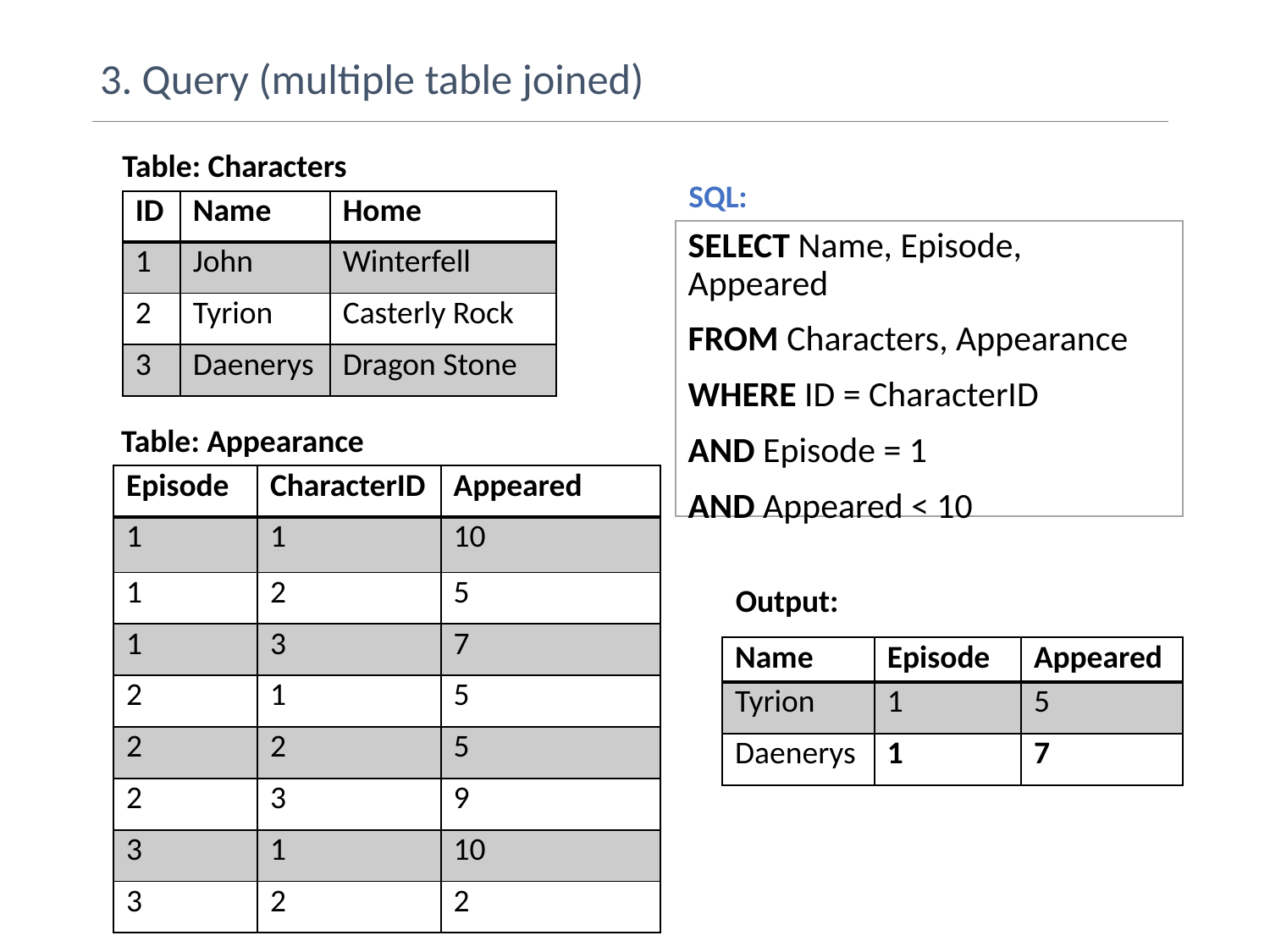

# 3. Query (multiple table joined)
Table: Characters
SQL:
| ID | Name | Home |
| --- | --- | --- |
| 1 | John | Winterfell |
| 2 | Tyrion | Casterly Rock |
| 3 | Daenerys | Dragon Stone |
SELECT Name, Episode, Appeared
FROM Characters, Appearance
WHERE ID = CharacterID
AND Episode = 1
AND Appeared < 10
Table: Appearance
| Episode | CharacterID | Appeared |
| --- | --- | --- |
| 1 | 1 | 10 |
| 1 | 2 | 5 |
| 1 | 3 | 7 |
| 2 | 1 | 5 |
| 2 | 2 | 5 |
| 2 | 3 | 9 |
| 3 | 1 | 10 |
| 3 | 2 | 2 |
Output:
| Name | Episode | Appeared |
| --- | --- | --- |
| Tyrion | 1 | 5 |
| Daenerys | 1 | 7 |